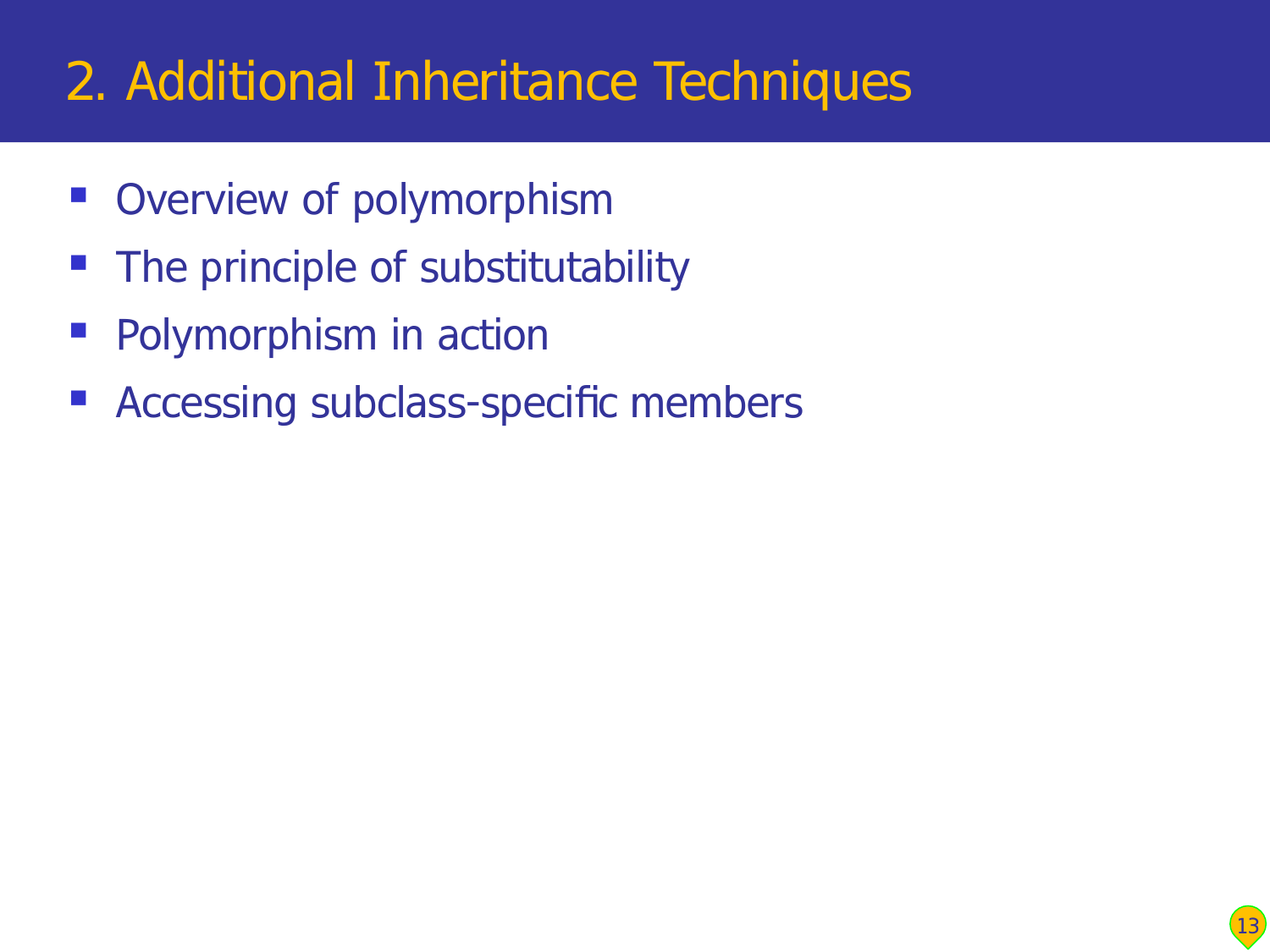

# 2. Additional Inheritance Techniques
Overview of polymorphism
The principle of substitutability
Polymorphism in action
Accessing subclass-specific members

13